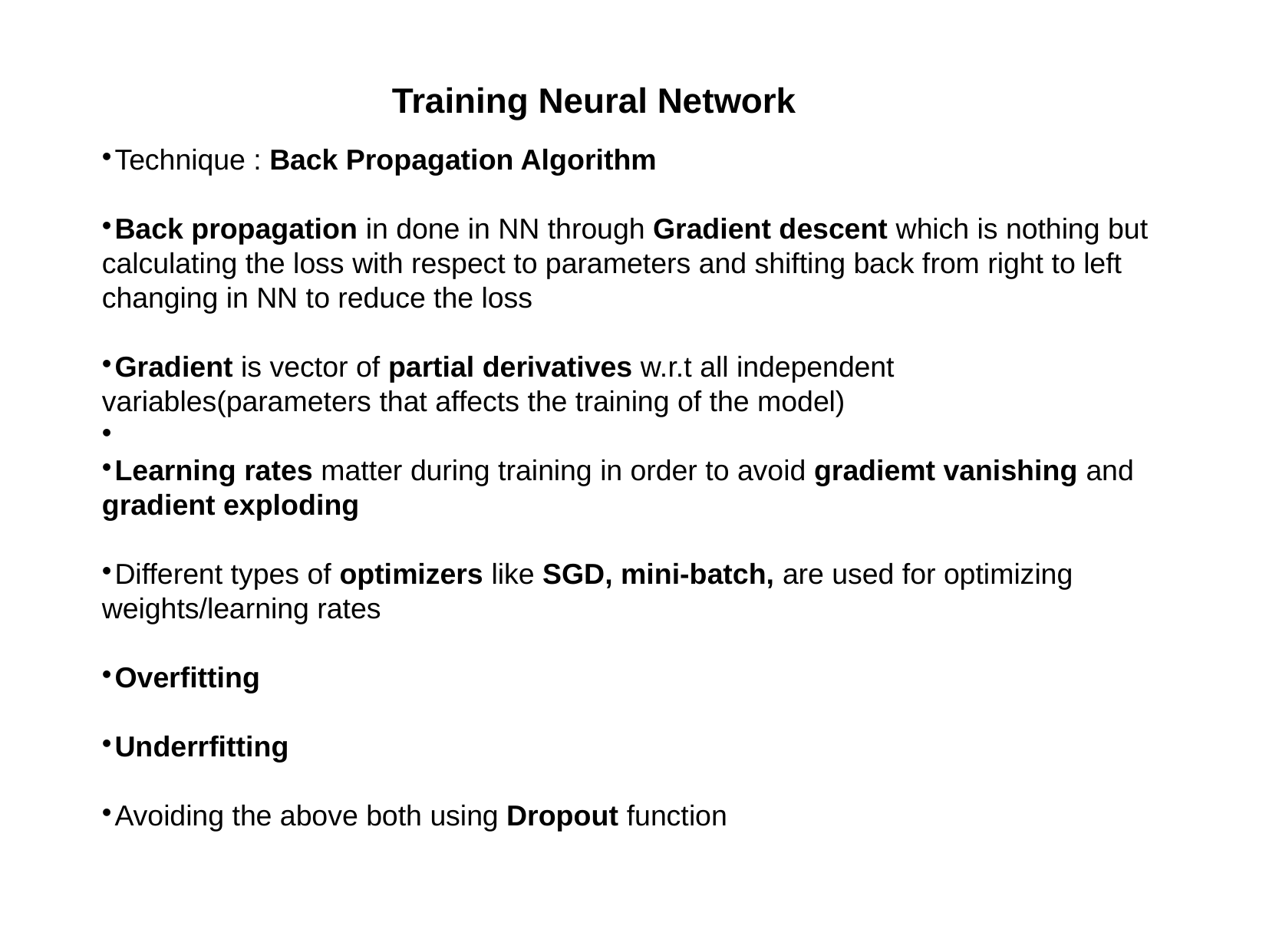

Training Neural Network
Technique : Back Propagation Algorithm

Back propagation in done in NN through Gradient descent which is nothing but calculating the loss with respect to parameters and shifting back from right to left changing in NN to reduce the loss

Gradient is vector of partial derivatives w.r.t all independent  variables(parameters that affects the training of the model)

Learning rates matter during training in order to avoid gradiemt vanishing and gradient exploding

Different types of optimizers like SGD, mini-batch, are used for optimizing weights/learning rates

Overfitting

Underrfitting

Avoiding the above both using Dropout function